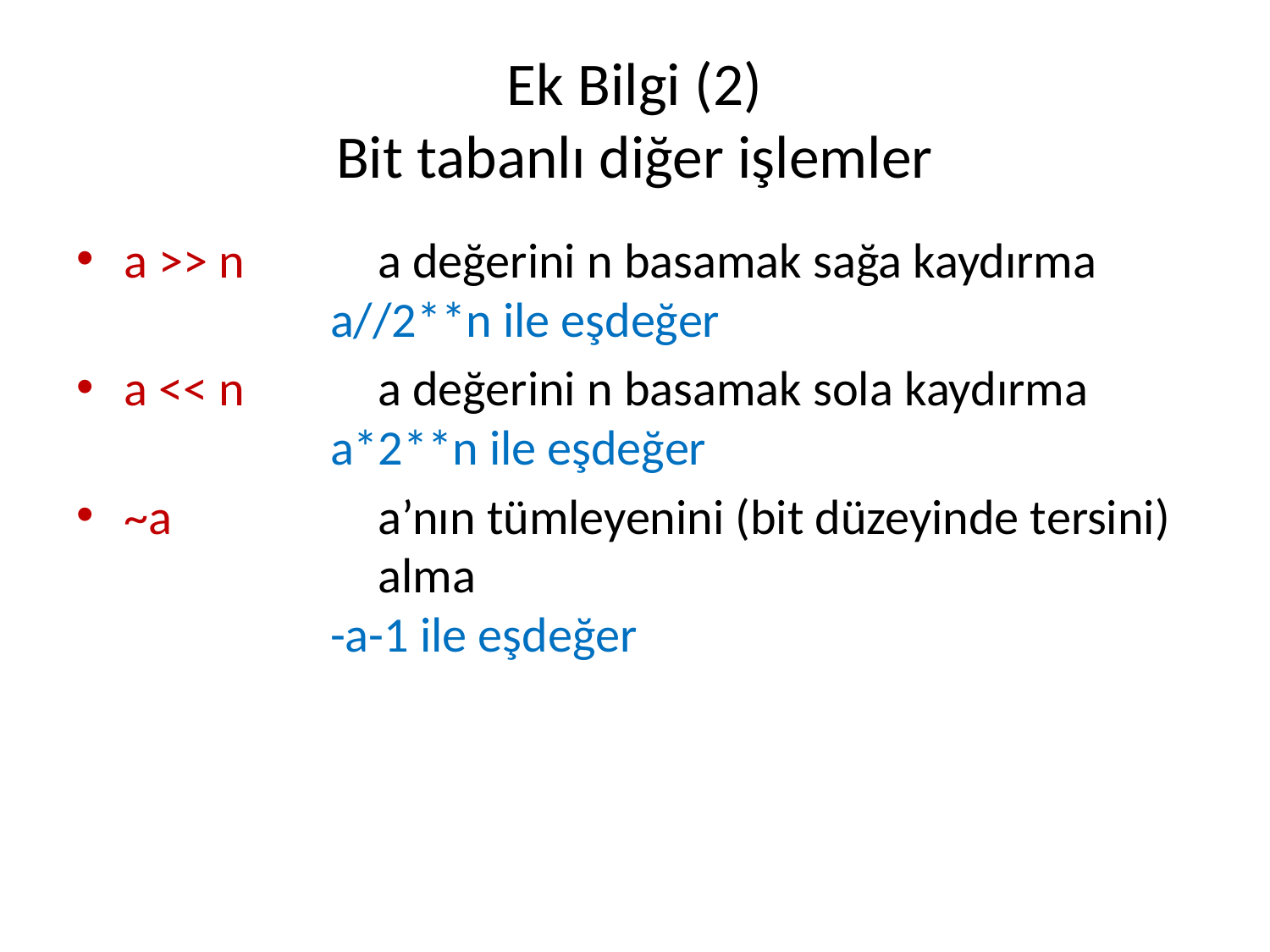

# Ek Bilgi (2) Bit tabanlı diğer işlemler
a >> n 	a değerini n basamak sağa kaydırma
		a//2**n ile eşdeğer
a << n 	a değerini n basamak sola kaydırma
		a*2**n ile eşdeğer
~a		a’nın tümleyenini (bit düzeyinde tersini) 		alma
		-a-1 ile eşdeğer